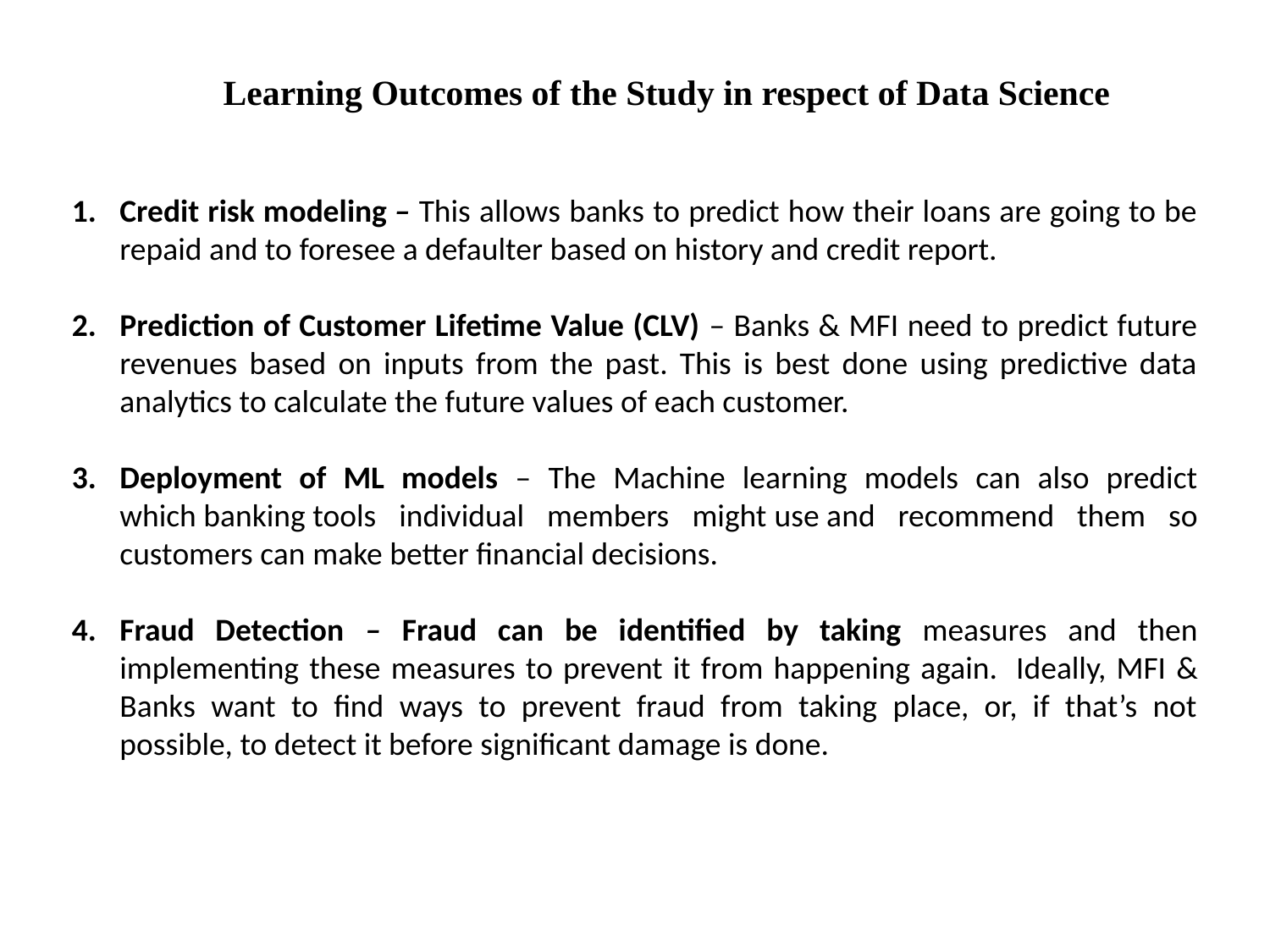

Learning Outcomes of the Study in respect of Data Science
Credit risk modeling – This allows banks to predict how their loans are going to be repaid and to foresee a defaulter based on history and credit report.

Prediction of Customer Lifetime Value (CLV) – Banks & MFI need to predict future revenues based on inputs from the past. This is best done using predictive data analytics to calculate the future values of each customer.

Deployment of ML models – The Machine learning models can also predict which banking tools individual members might use and recommend them so customers can make better financial decisions.

Fraud Detection – Fraud can be identified by taking measures and then implementing these measures to prevent it from happening again.  Ideally, MFI & Banks want to find ways to prevent fraud from taking place, or, if that’s not possible, to detect it before significant damage is done.